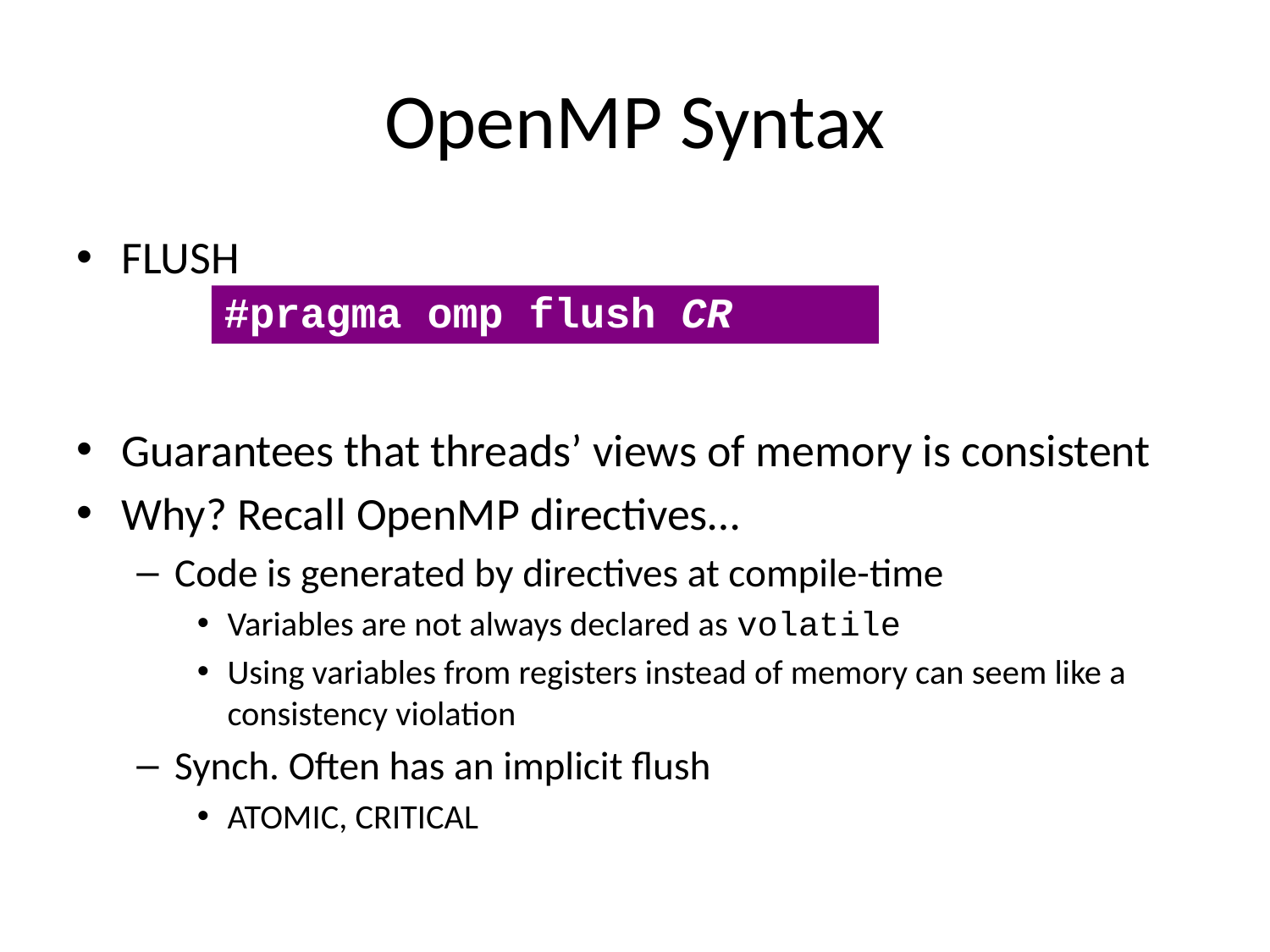

# OpenMP Syntax
FLUSH

Guarantees that threads’ views of memory is consistent
Why? Recall OpenMP directives…
Code is generated by directives at compile-time
Variables are not always declared as volatile
Using variables from registers instead of memory can seem like a consistency violation
Synch. Often has an implicit flush
ATOMIC, CRITICAL

#pragma omp flush CR